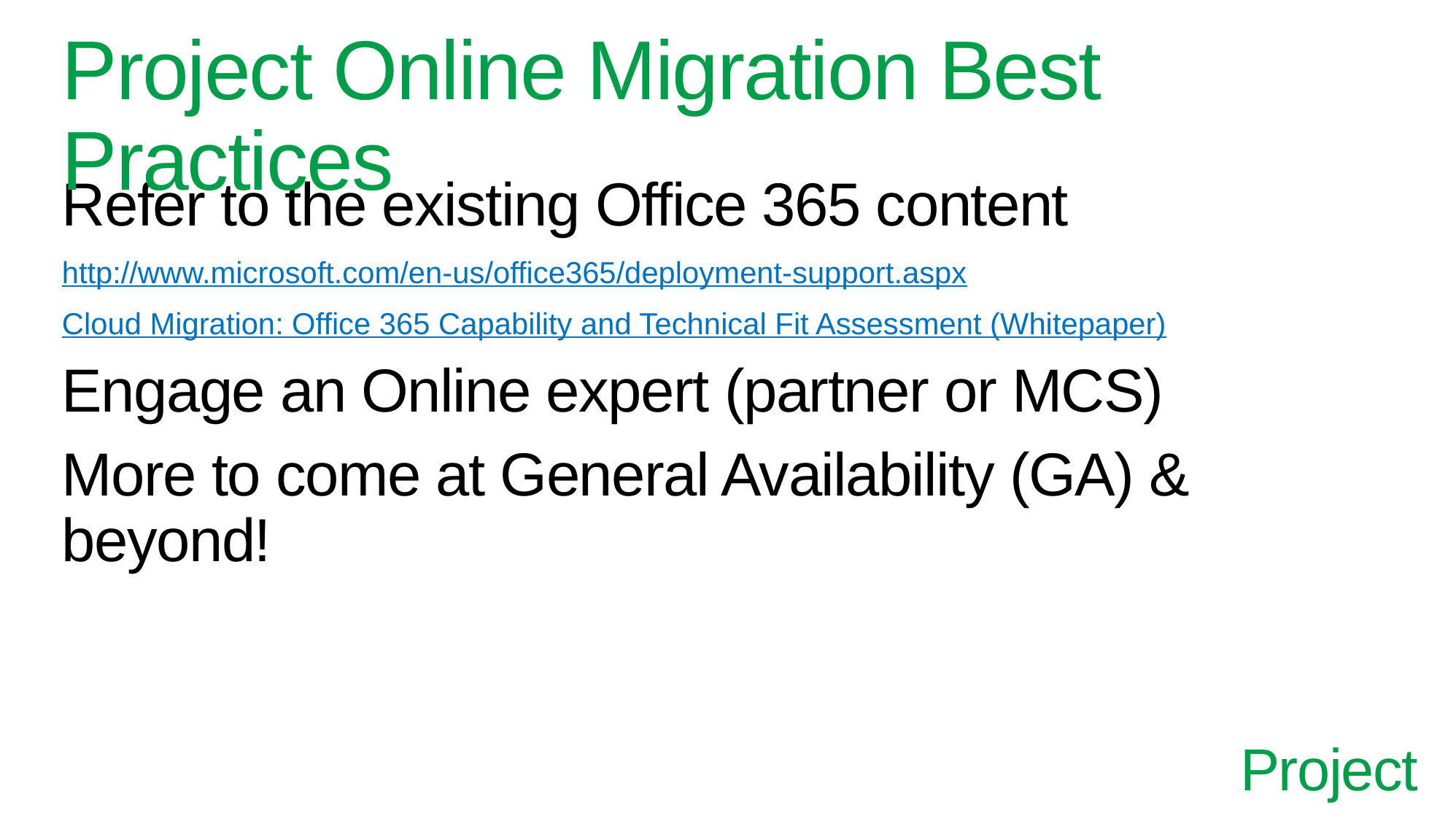

# Project Online Migration Best Practices
Refer to the existing Office 365 content
http://www.microsoft.com/en-us/office365/deployment-support.aspx
Cloud Migration: Office 365 Capability and Technical Fit Assessment (Whitepaper)
Engage an Online expert (partner or MCS)
More to come at General Availability (GA) & beyond!